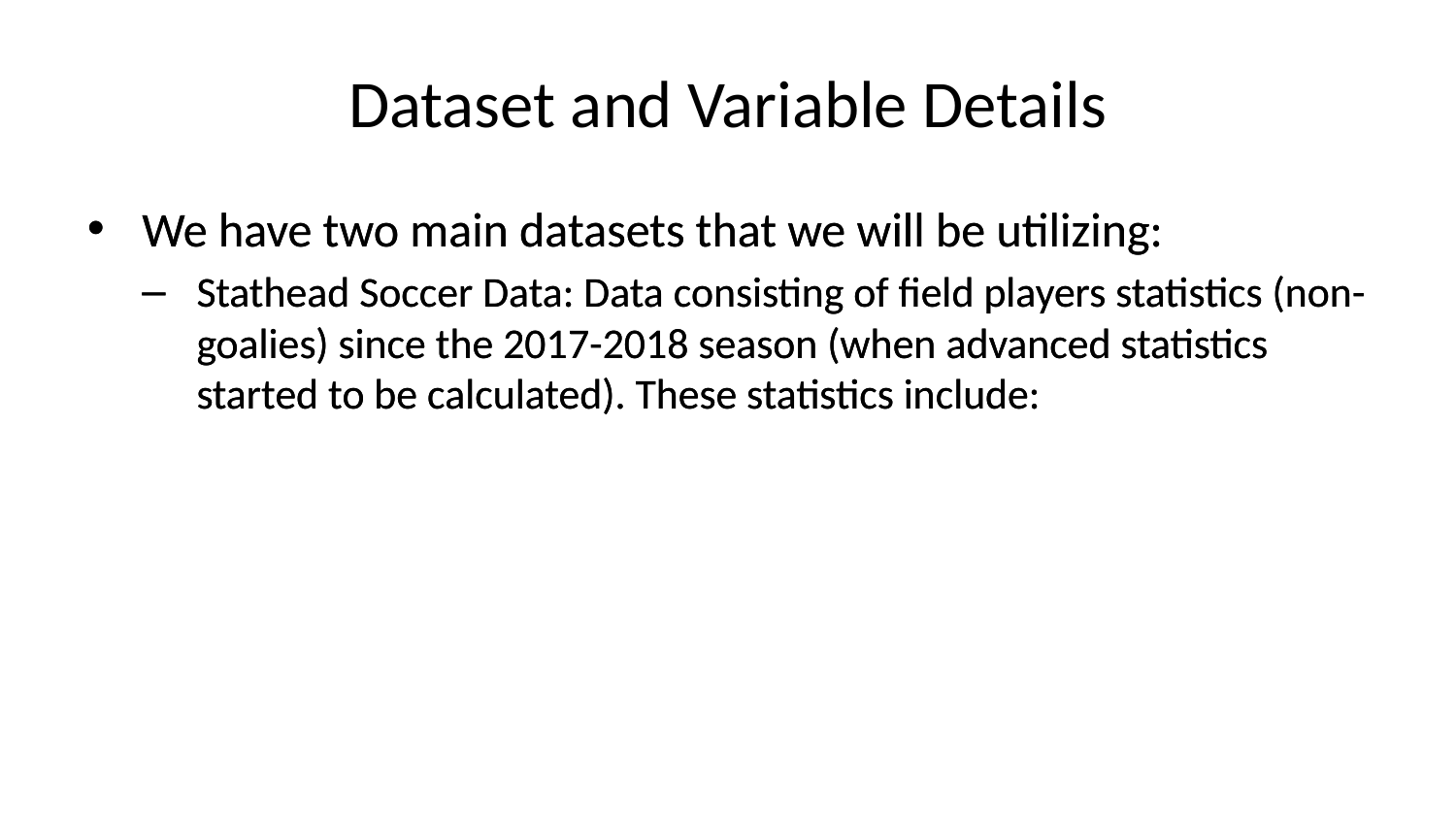

We have two main datasets that we will be utilizing:
Stathead Soccer Data: Data consisting of field players statistics (non-goalies) since the 2017-2018 season (when advanced statistics started to be calculated). These statistics include:
# Dataset and Variable Details
We have two main datasets that we will be utilizing:
Stathead Soccer Data: Data consisting of field players statistics (non-goalies) since the 2017-2018 season (when advanced statistics started to be calculated). These statistics include: